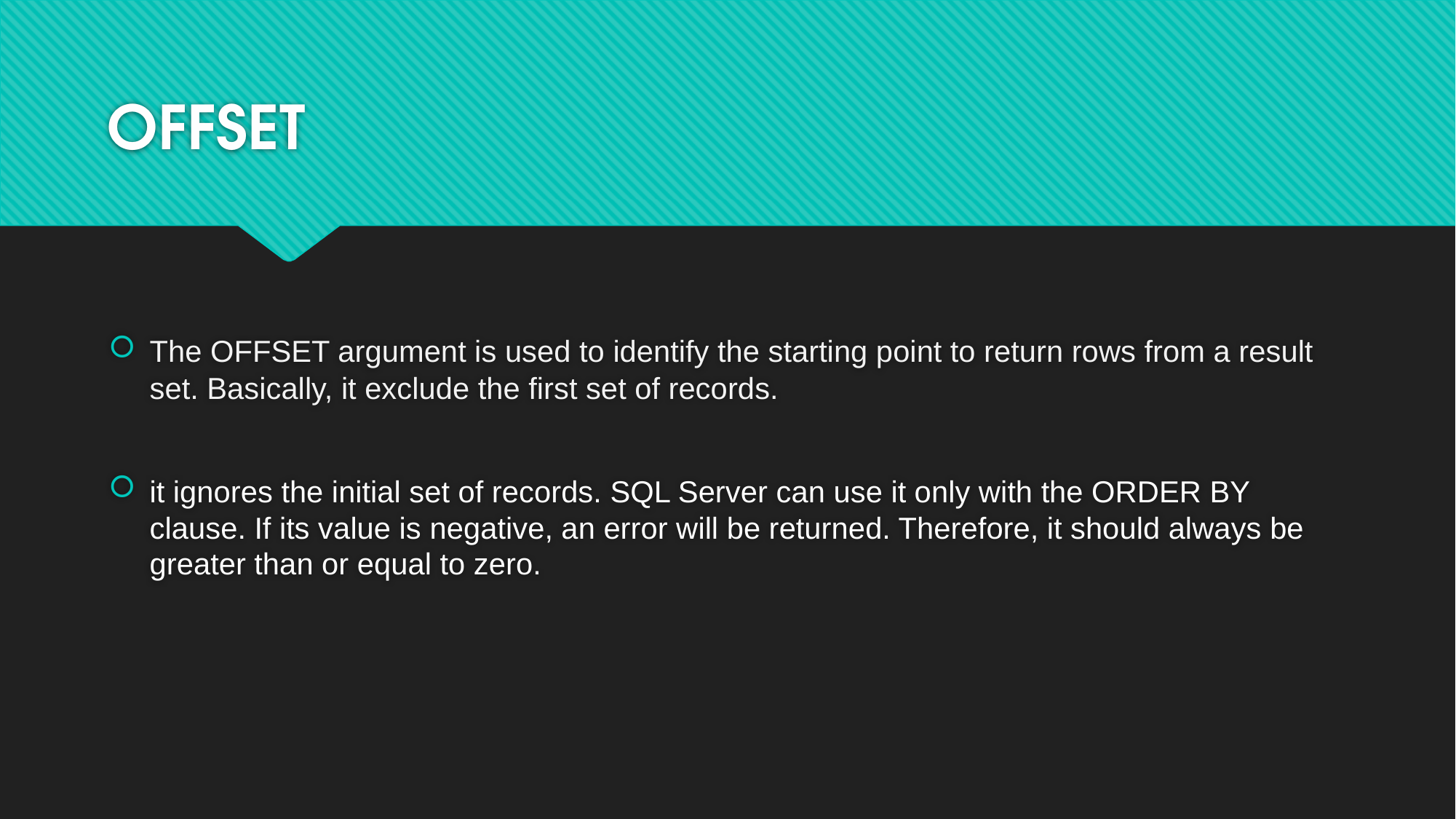

# OFFSET
The OFFSET argument is used to identify the starting point to return rows from a result set. Basically, it exclude the first set of records.

it ignores the initial set of records. SQL Server can use it only with the ORDER BY clause. If its value is negative, an error will be returned. Therefore, it should always be greater than or equal to zero.